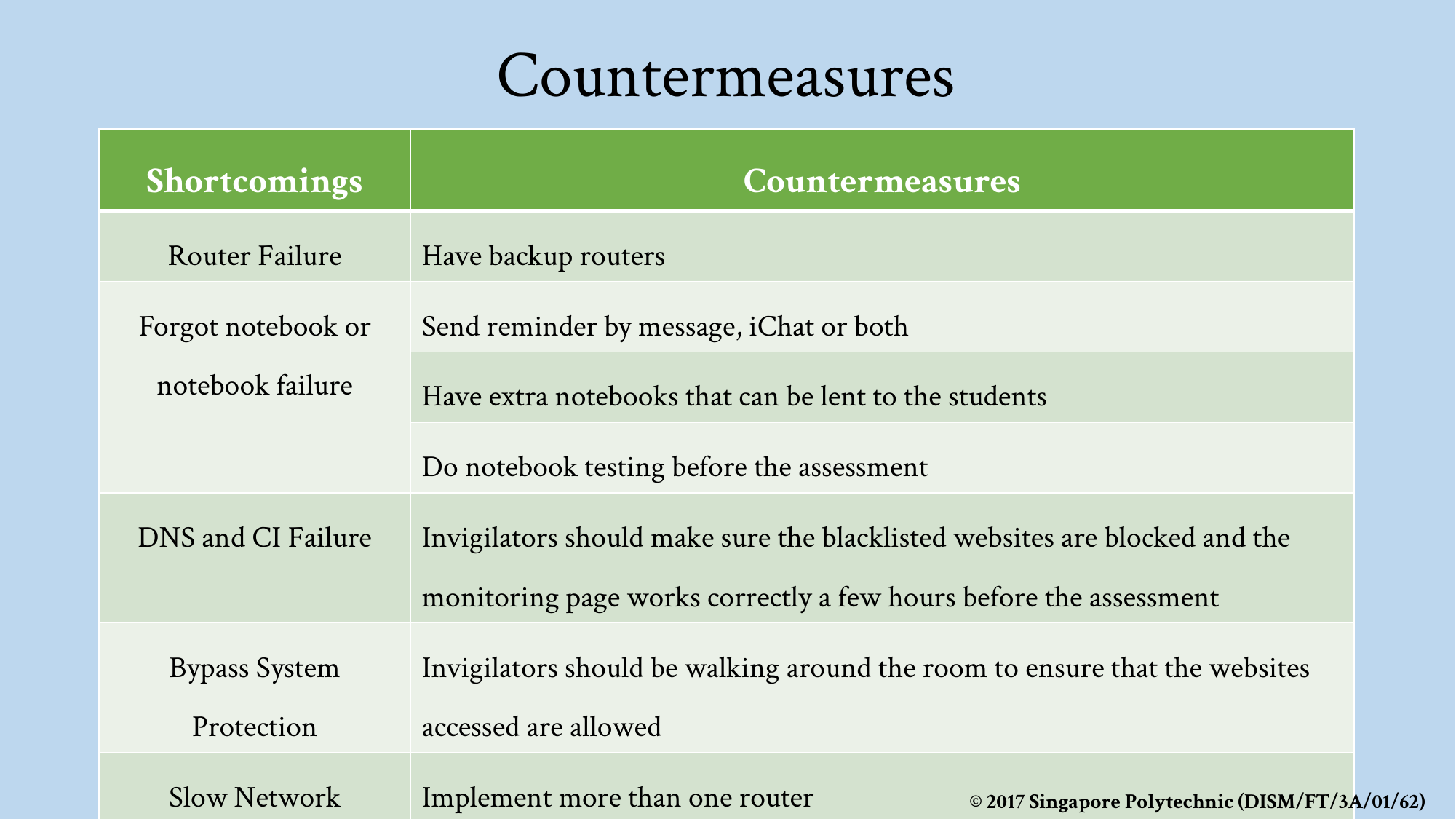

# Countermeasures
| Shortcomings | Countermeasures |
| --- | --- |
| Router Failure | Have backup routers |
| Forgot notebook or notebook failure | Send reminder by message, iChat or both |
|  | Have extra notebooks that can be lent to the students |
|  | Do notebook testing before the assessment |
| DNS and CI Failure | Invigilators should make sure the blacklisted websites are blocked and the monitoring page works correctly a few hours before the assessment |
| Bypass System Protection | Invigilators should be walking around the room to ensure that the websites accessed are allowed |
| Slow Network | Implement more than one router |
© 2017 Singapore Polytechnic (DISM/FT/3A/01/62)